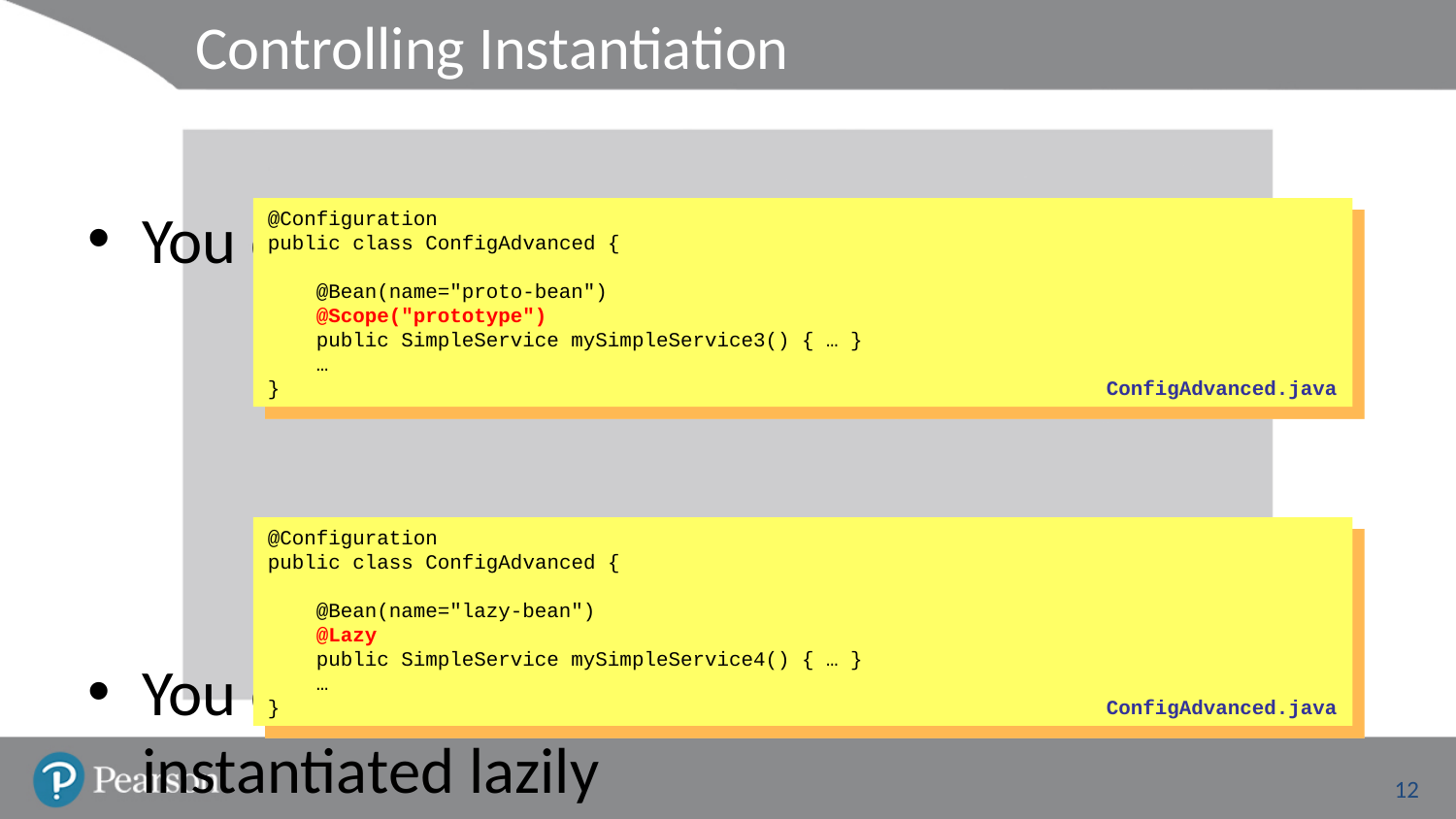

# Controlling Instantiation
You can set the scope of a bean

You can specify a singleton bean is instantiated lazily
@Configuration
public class ConfigAdvanced {

    @Bean(name="proto-bean")
    @Scope("prototype")
    public SimpleService mySimpleService3() { … }
    …
}
ConfigAdvanced.java
@Configuration
public class ConfigAdvanced {

    @Bean(name="lazy-bean")
    @Lazy
    public SimpleService mySimpleService4() { … }
    …
}
ConfigAdvanced.java
12